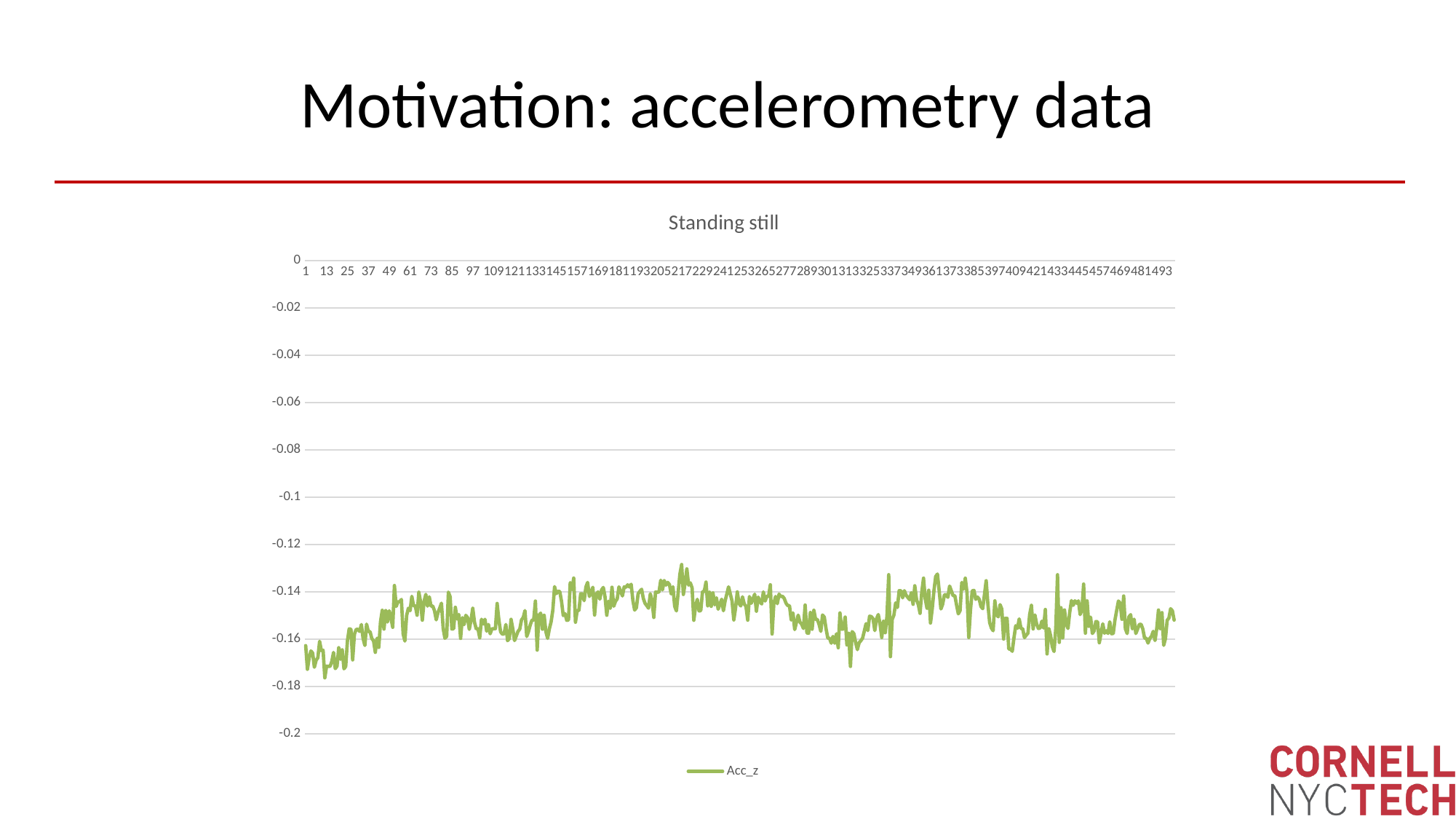

# Motivation: accelerometry data

### Chart: Standing still

| Category | Acc_z |
|---|---|